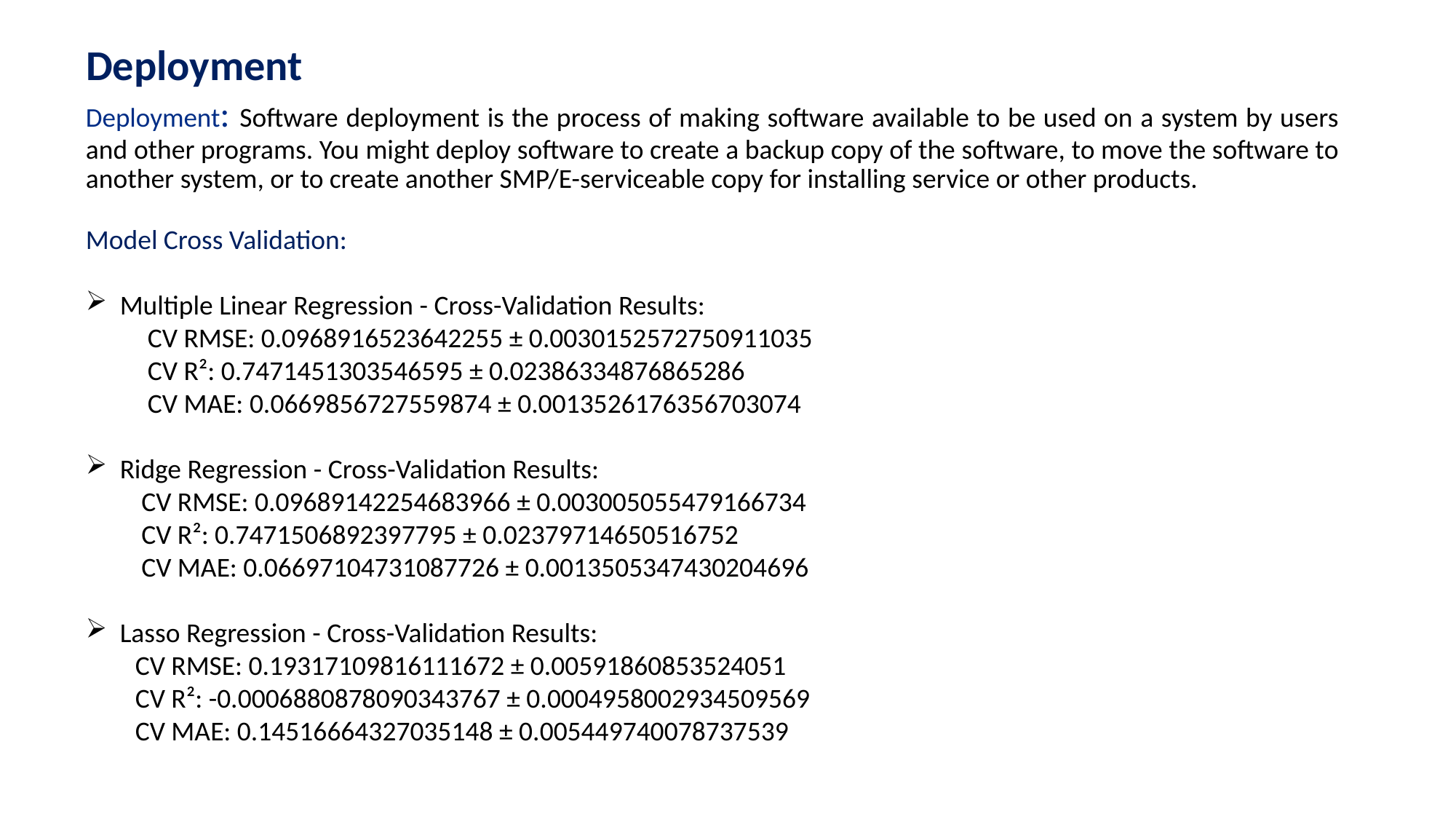

Deployment
Deployment: Software deployment is the process of making software available to be used on a system by users and other programs. You might deploy software to create a backup copy of the software, to move the software to another system, or to create another SMP/E-serviceable copy for installing service or other products.
Model Cross Validation:

Multiple Linear Regression - Cross-Validation Results:
          CV RMSE: 0.0968916523642255 ± 0.0030152572750911035
          CV R²: 0.7471451303546595 ± 0.02386334876865286
          CV MAE: 0.0669856727559874 ± 0.0013526176356703074

Ridge Regression - Cross-Validation Results:
         CV RMSE: 0.09689142254683966 ± 0.003005055479166734
         CV R²: 0.7471506892397795 ± 0.02379714650516752
         CV MAE: 0.06697104731087726 ± 0.0013505347430204696

Lasso Regression - Cross-Validation Results:
        CV RMSE: 0.19317109816111672 ± 0.00591860853524051
        CV R²: -0.0006880878090343767 ± 0.0004958002934509569
        CV MAE: 0.14516664327035148 ± 0.005449740078737539